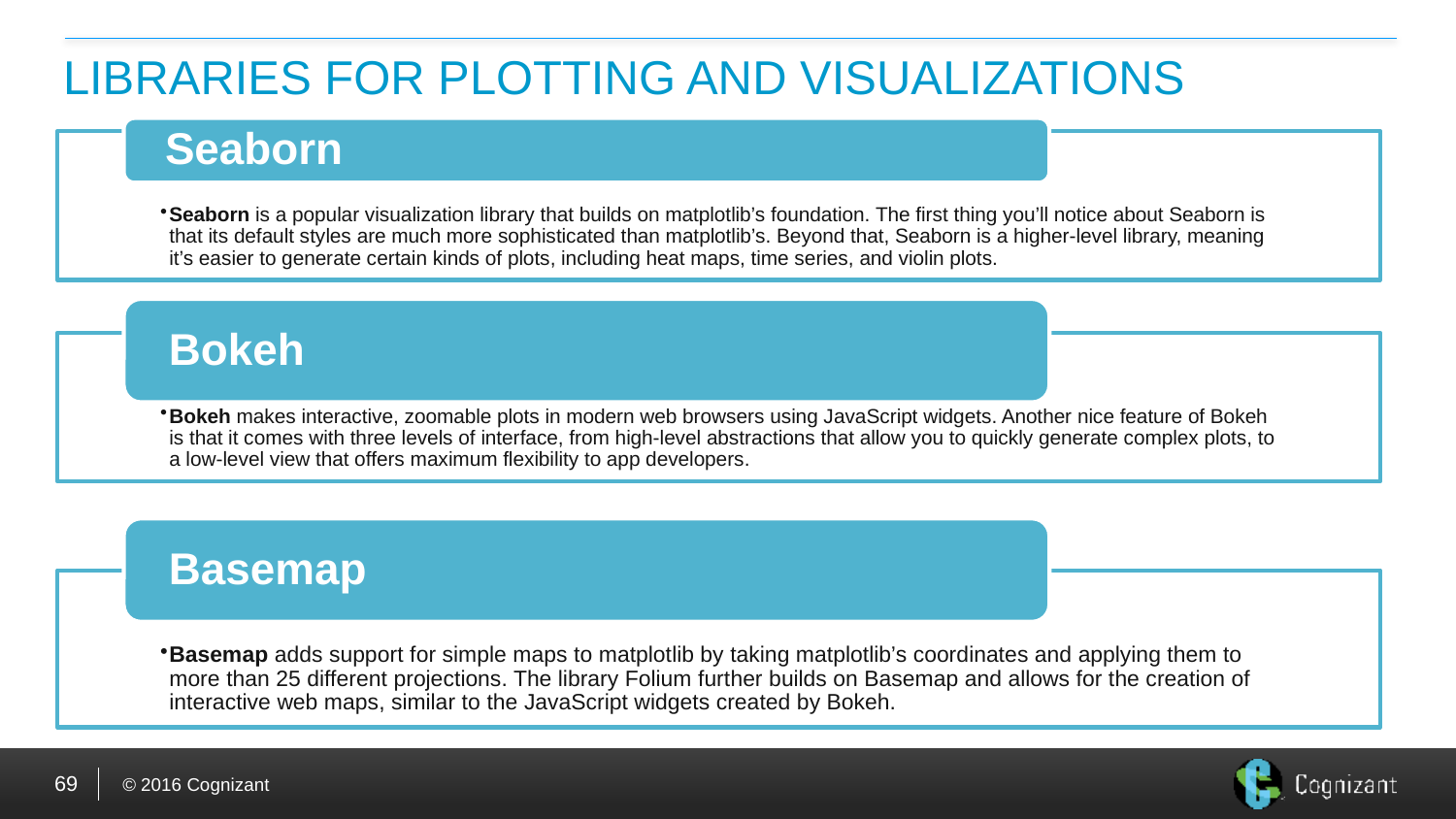

# LIBRARIES FOR PLOTTING AND VISUALIZATIONS
Seaborn is a popular visualization library that builds on matplotlib’s foundation. The first thing you’ll notice about Seaborn is that its default styles are much more sophisticated than matplotlib’s. Beyond that, Seaborn is a higher-level library, meaning it’s easier to generate certain kinds of plots, including heat maps, time series, and violin plots.
Seaborn
Bokeh makes interactive, zoomable plots in modern web browsers using JavaScript widgets. Another nice feature of Bokeh is that it comes with three levels of interface, from high-level abstractions that allow you to quickly generate complex plots, to a low-level view that offers maximum flexibility to app developers.
Bokeh
Basemap adds support for simple maps to matplotlib by taking matplotlib’s coordinates and applying them to more than 25 different projections. The library Folium further builds on Basemap and allows for the creation of interactive web maps, similar to the JavaScript widgets created by Bokeh.
Basemap
69